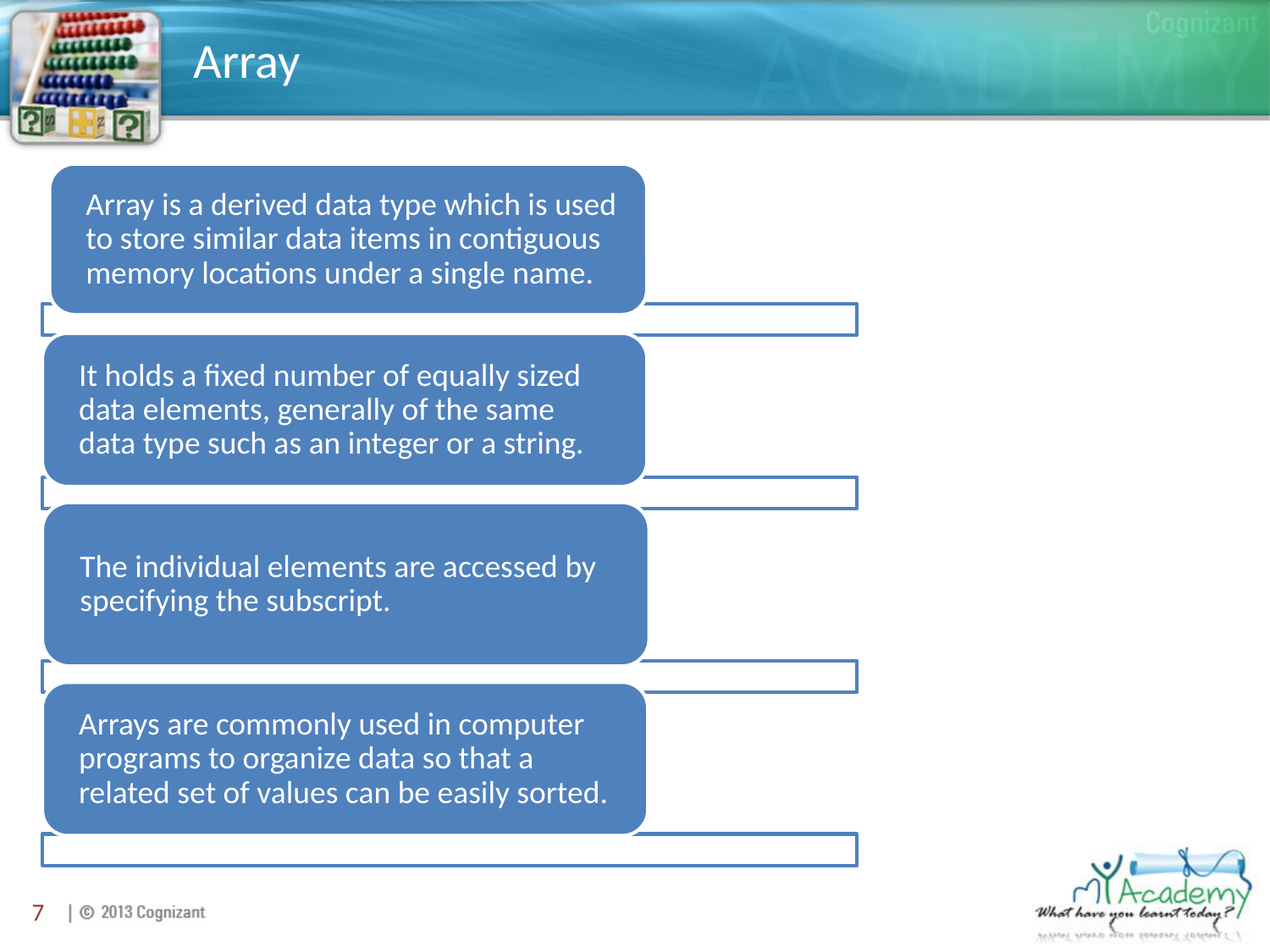

# Array
Array is a derived data type which is used to store similar data items in contiguous memory locations under a single name.
It holds a fixed number of equally sized data elements, generally of the same data type such as an integer or a string.
The individual elements are accessed by specifying the subscript.
Arrays are commonly used in computer programs to organize data so that a related set of values can be easily sorted.
7